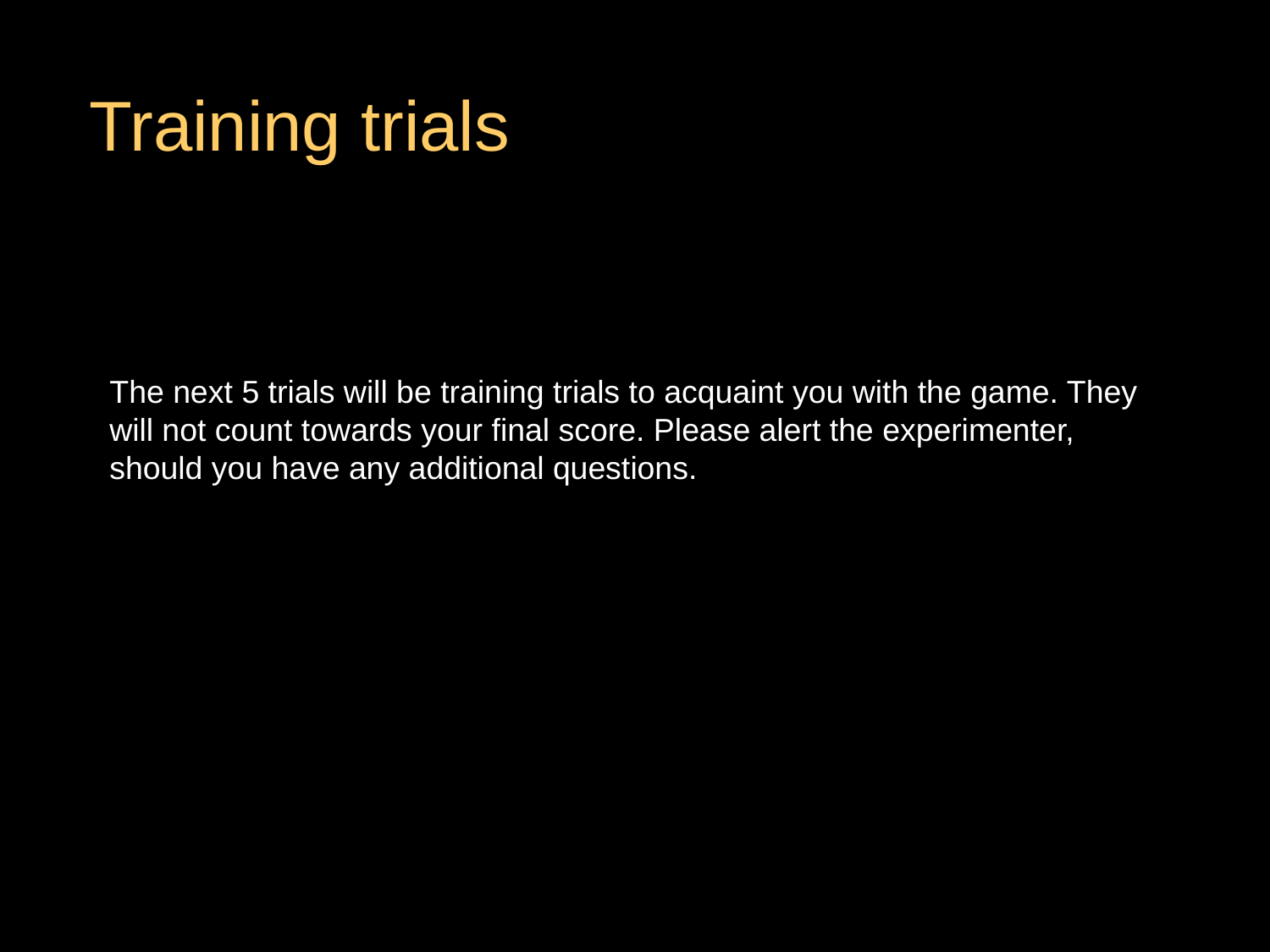

Training trials
The next 5 trials will be training trials to acquaint you with the game. They will not count towards your final score. Please alert the experimenter, should you have any additional questions.